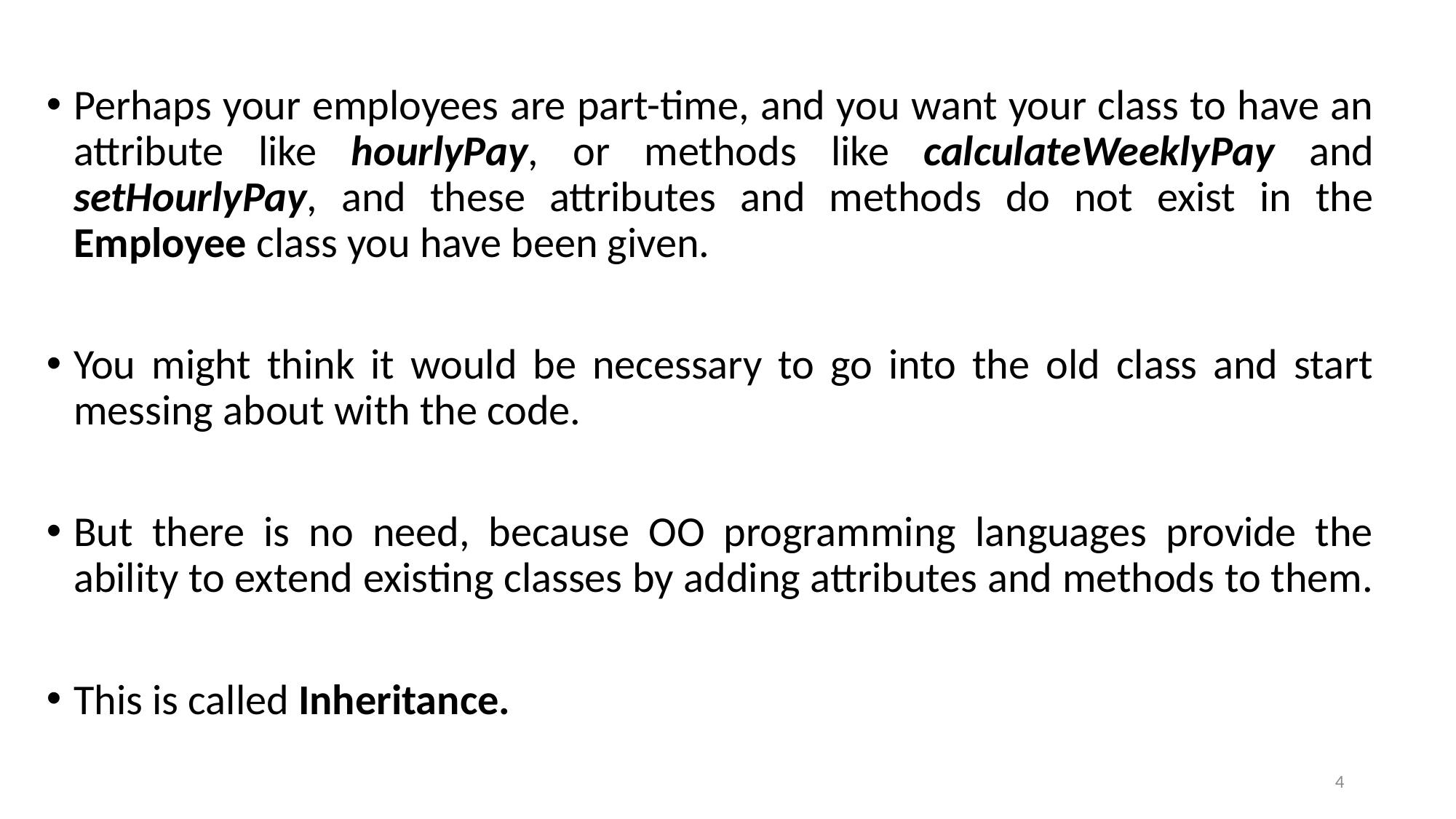

Perhaps your employees are part-time, and you want your class to have an attribute like hourlyPay, or methods like calculateWeeklyPay and setHourlyPay, and these attributes and methods do not exist in the Employee class you have been given.

You might think it would be necessary to go into the old class and start messing about with the code.

But there is no need, because OO programming languages provide the ability to extend existing classes by adding attributes and methods to them.

This is called Inheritance.
4